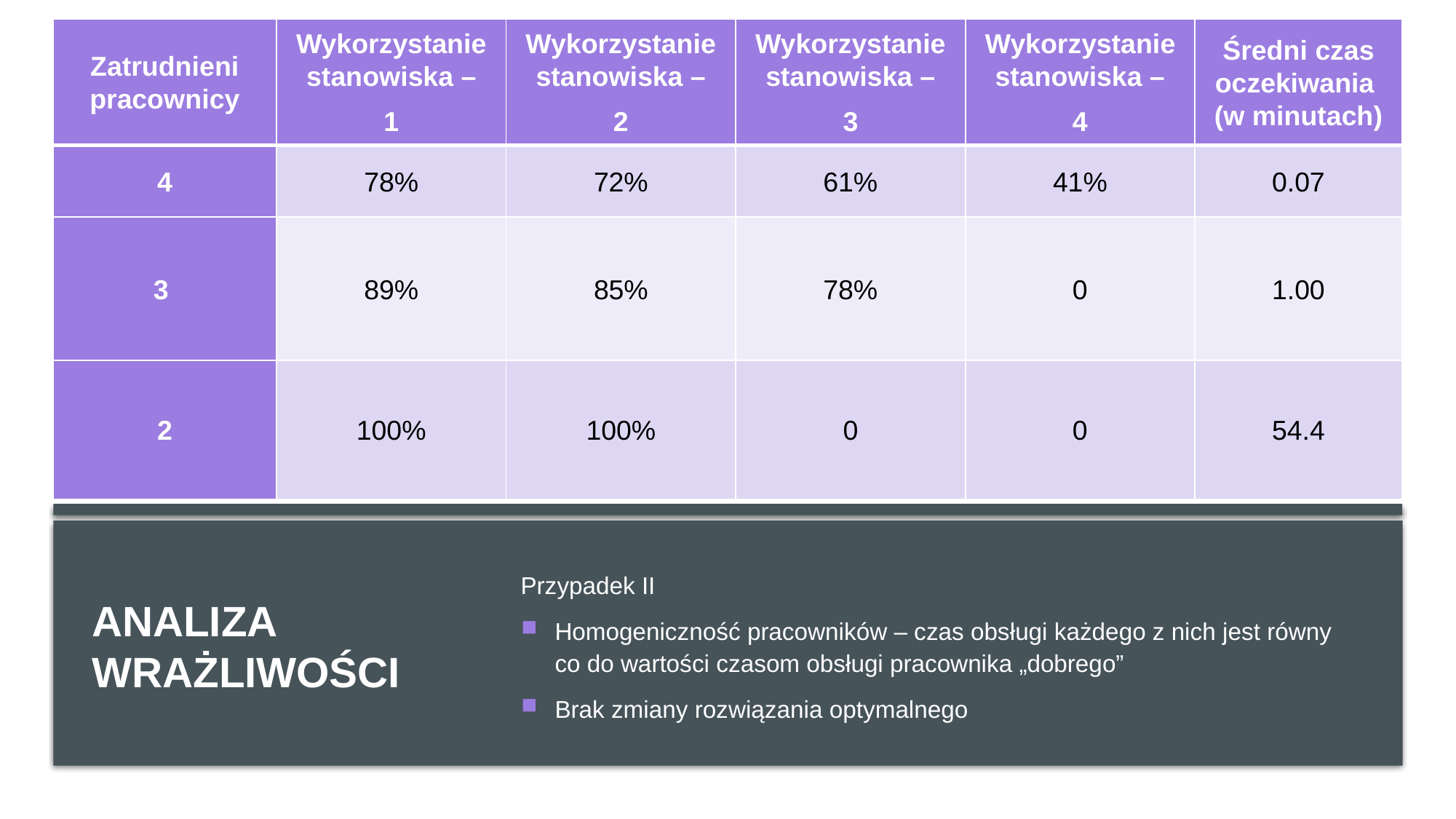

| Zatrudnieni pracownicy | Wykorzystanie stanowiska – 1 | Wykorzystanie stanowiska – 2 | Wykorzystanie stanowiska – 3 | Wykorzystanie stanowiska – 4 | Średni czas oczekiwania  (w minutach) |
| --- | --- | --- | --- | --- | --- |
| 4 | 78% | 72% | 61% | 41% | 0.07 |
| 3 | 89% | 85% | 78% | 0 | 1.00 |
| 2 | 100% | 100% | 0 | 0 | 54.4 |

# Analiza wrażliwości
Przypadek II
Homogeniczność pracowników – czas obsługi każdego z nich jest równy co do wartości czasom obsługi pracownika „dobrego”
Brak zmiany rozwiązania optymalnego